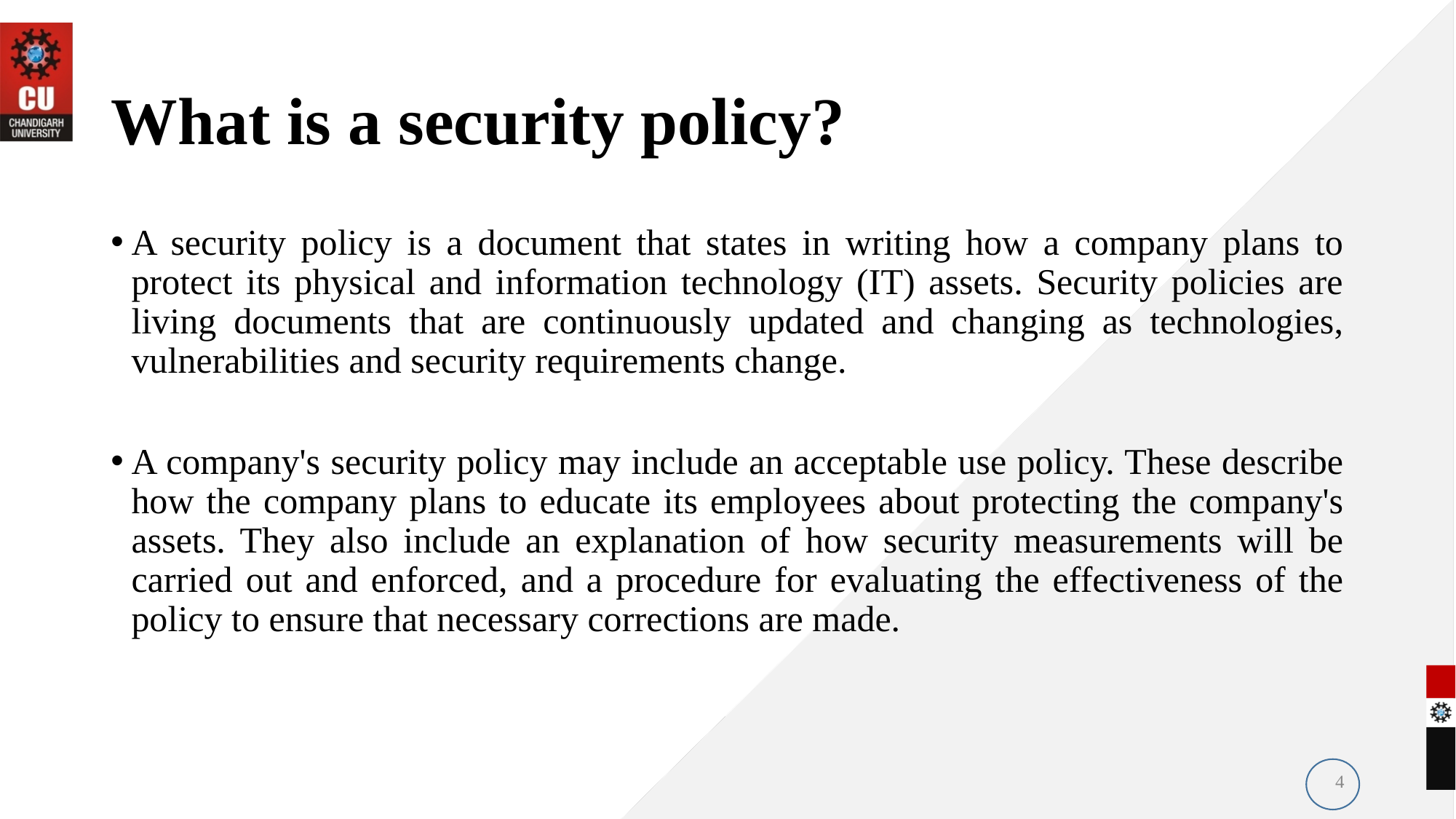

# What is a security policy?
A security policy is a document that states in writing how a company plans to protect its physical and information technology (IT) assets. Security policies are living documents that are continuously updated and changing as technologies, vulnerabilities and security requirements change.

A company's security policy may include an acceptable use policy. These describe how the company plans to educate its employees about protecting the company's assets. They also include an explanation of how security measurements will be carried out and enforced, and a procedure for evaluating the effectiveness of the policy to ensure that necessary corrections are made.
4